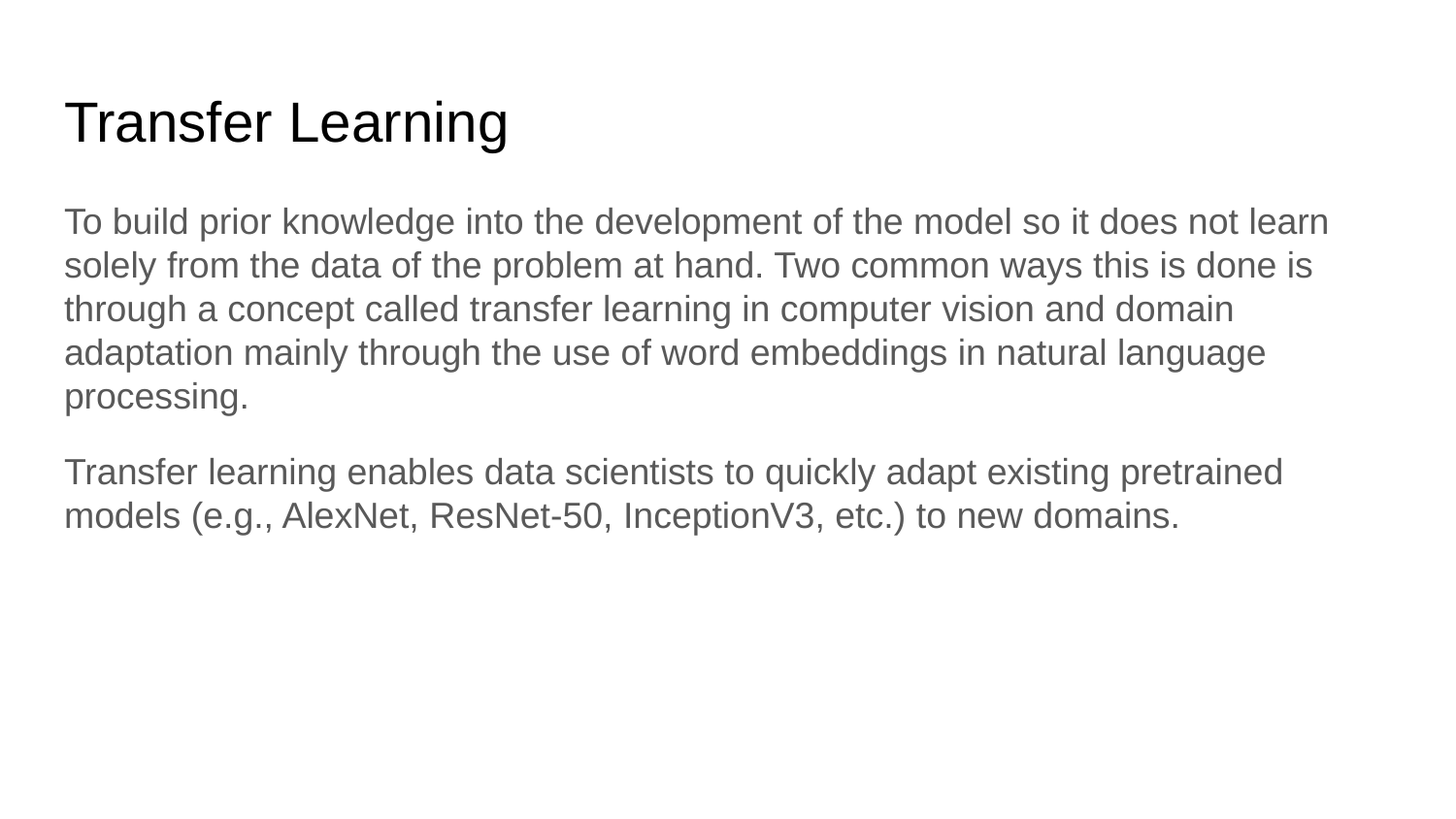

# Transfer Learning
To build prior knowledge into the development of the model so it does not learn solely from the data of the problem at hand. Two common ways this is done is through a concept called transfer learning in computer vision and domain adaptation mainly through the use of word embeddings in natural language processing.
Transfer learning enables data scientists to quickly adapt existing pretrained models (e.g., AlexNet, ResNet-50, InceptionV3, etc.) to new domains.